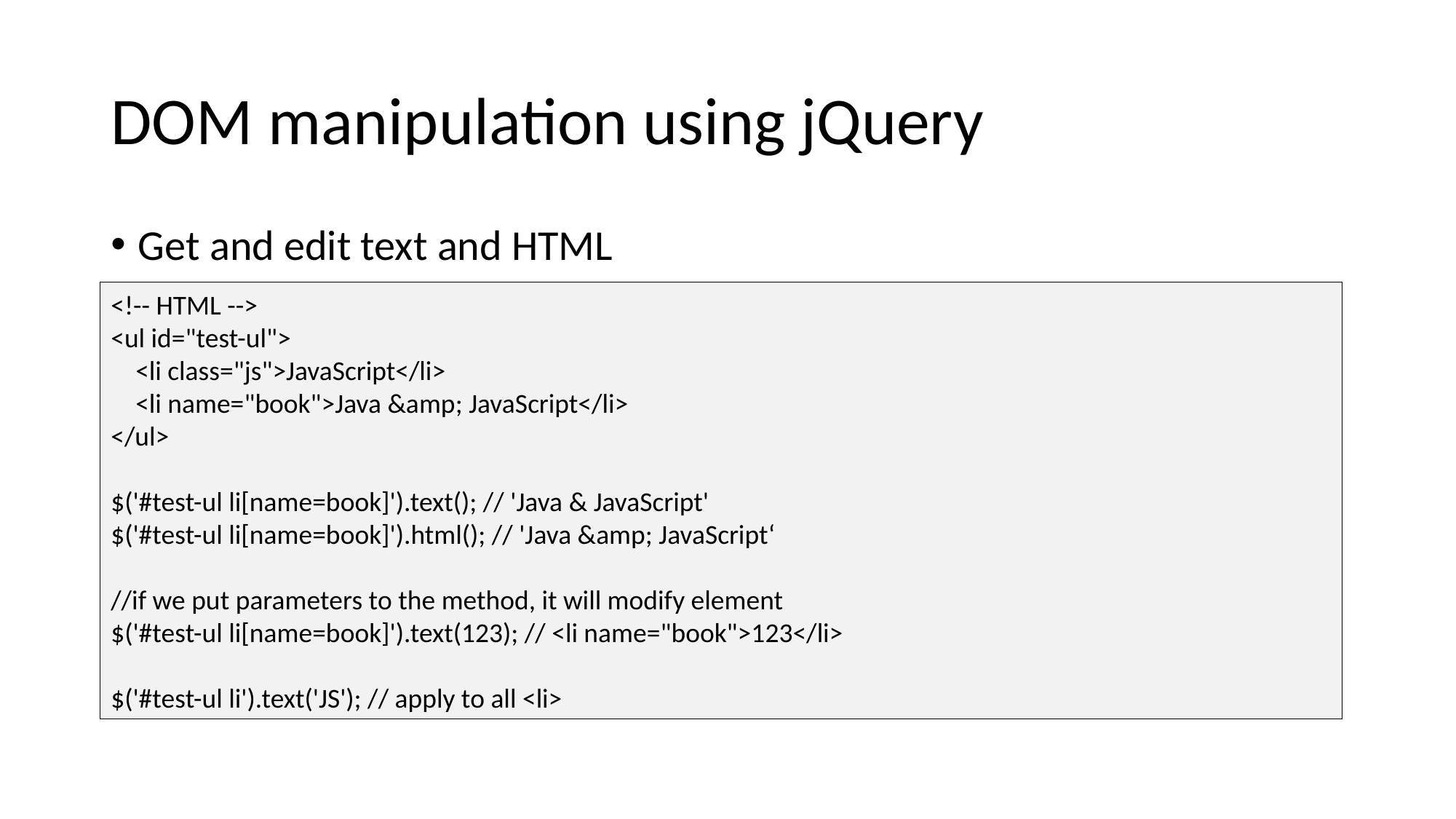

# DOM manipulation using jQuery
Get and edit text and HTML
<!-- HTML -->
<ul id="test-ul">
    <li class="js">JavaScript</li>
    <li name="book">Java &amp; JavaScript</li>
</ul>

$('#test-ul li[name=book]').text(); // 'Java & JavaScript'
$('#test-ul li[name=book]').html(); // 'Java &amp; JavaScript‘

//if we put parameters to the method, it will modify element
$('#test-ul li[name=book]').text(123); // <li name="book">123</li>

$('#test-ul li').text('JS'); // apply to all <li>